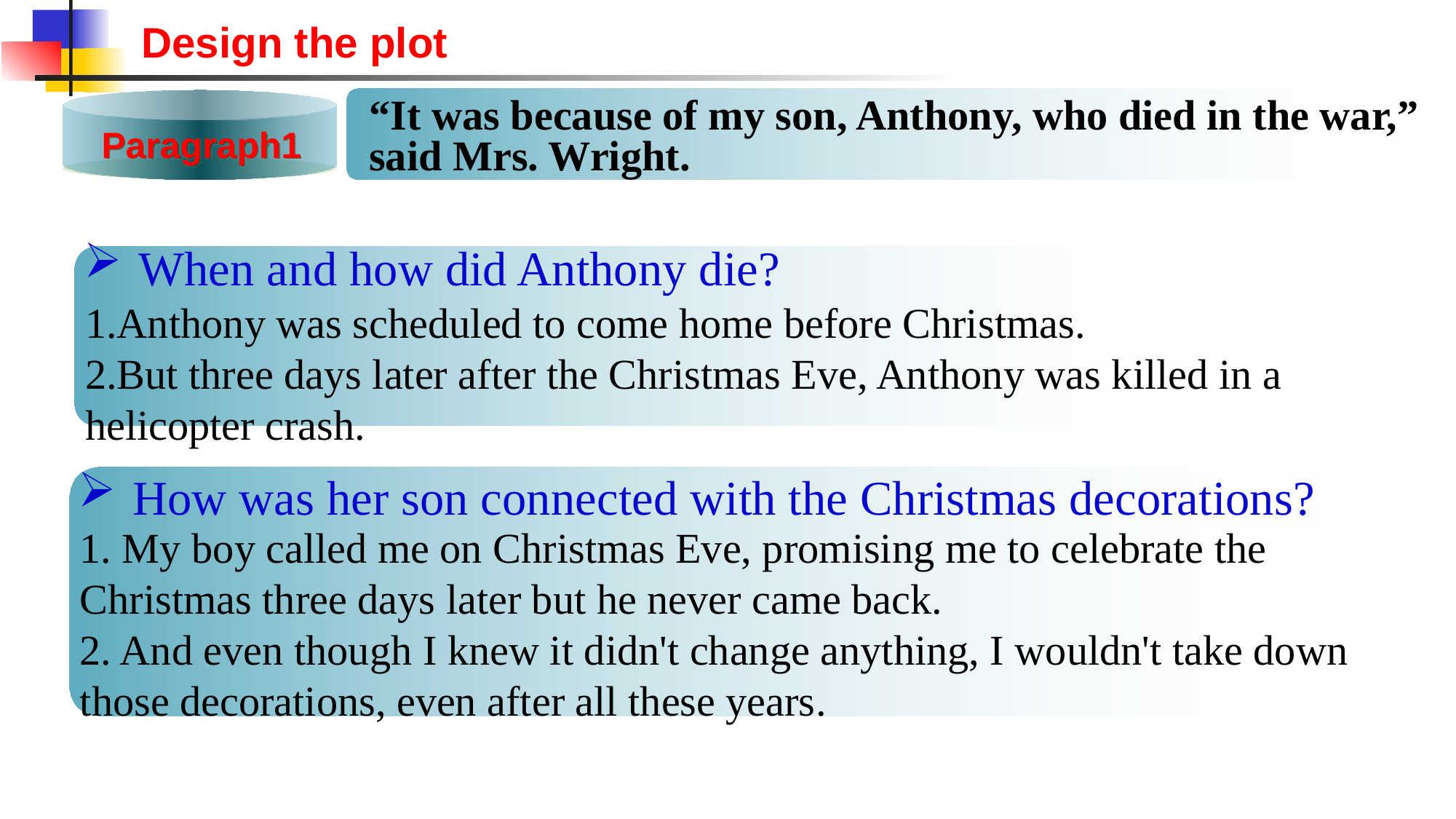

Design the plot

“It was because of my son, Anthony, who died in the war,” said Mrs. Wright.

Paragraph1
When and how did Anthony die?

1.Anthony was scheduled to come home before Christmas.
2.But three days later after the Christmas Eve, Anthony was killed in a helicopter crash.
How was her son connected with the Christmas decorations?

1. My boy called me on Christmas Eve, promising me to celebrate the Christmas three days later but he never came back.
2. And even though I knew it didn't change anything, I wouldn't take down those decorations, even after all these years.